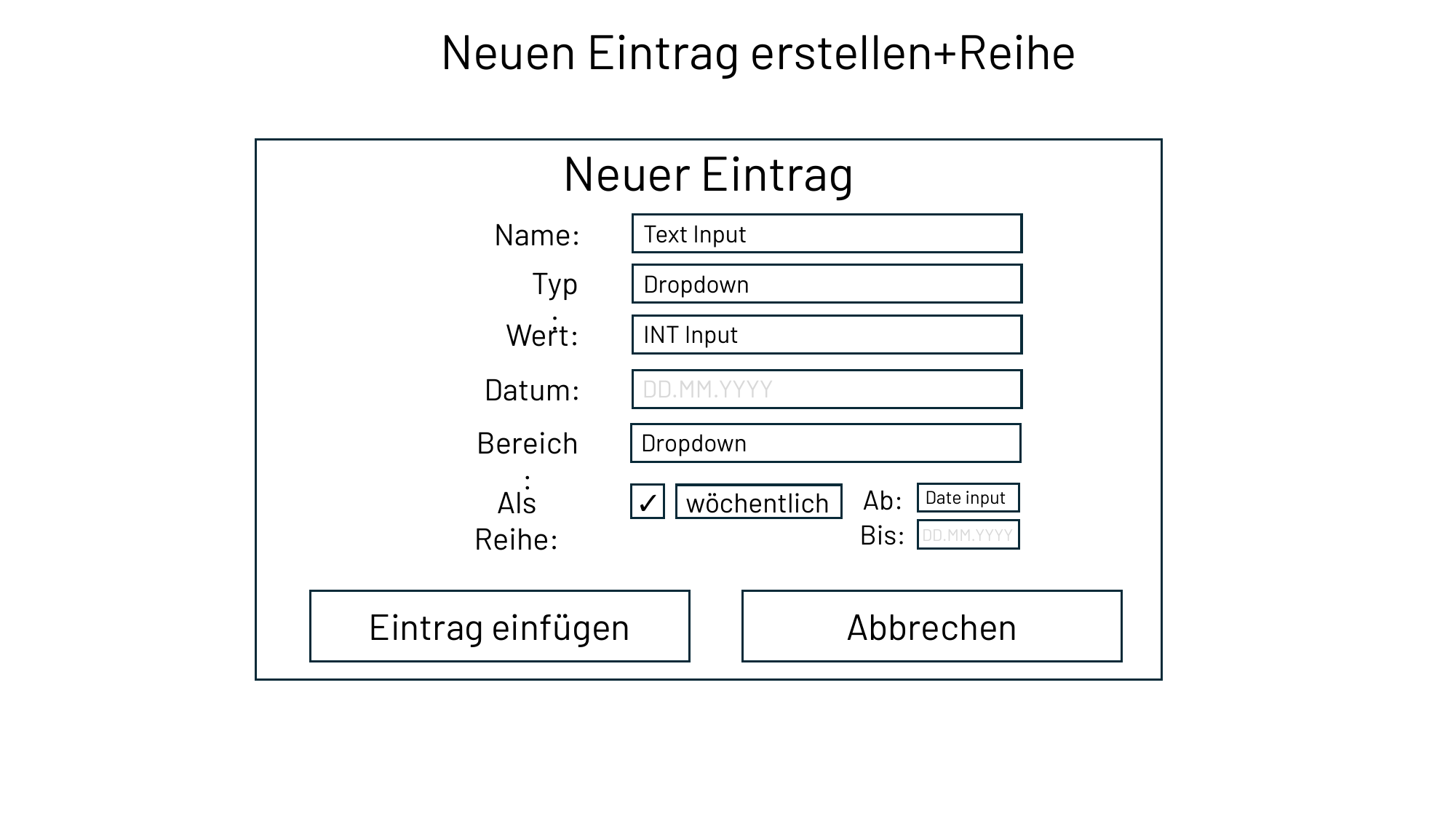

Neuen Eintrag erstellen+Reihe
Neuer Eintrag

Name:
Text Input

Typ:
Dropdown

Wert:
INT Input

Datum:
DD.MM.YYYY

Bereich:
Dropdown

Ab:
Als Reihe:
✓
wöchentlich
Date input

Bis:
DD.MM.YYYY

Eintrag einfügen
Abbrechen